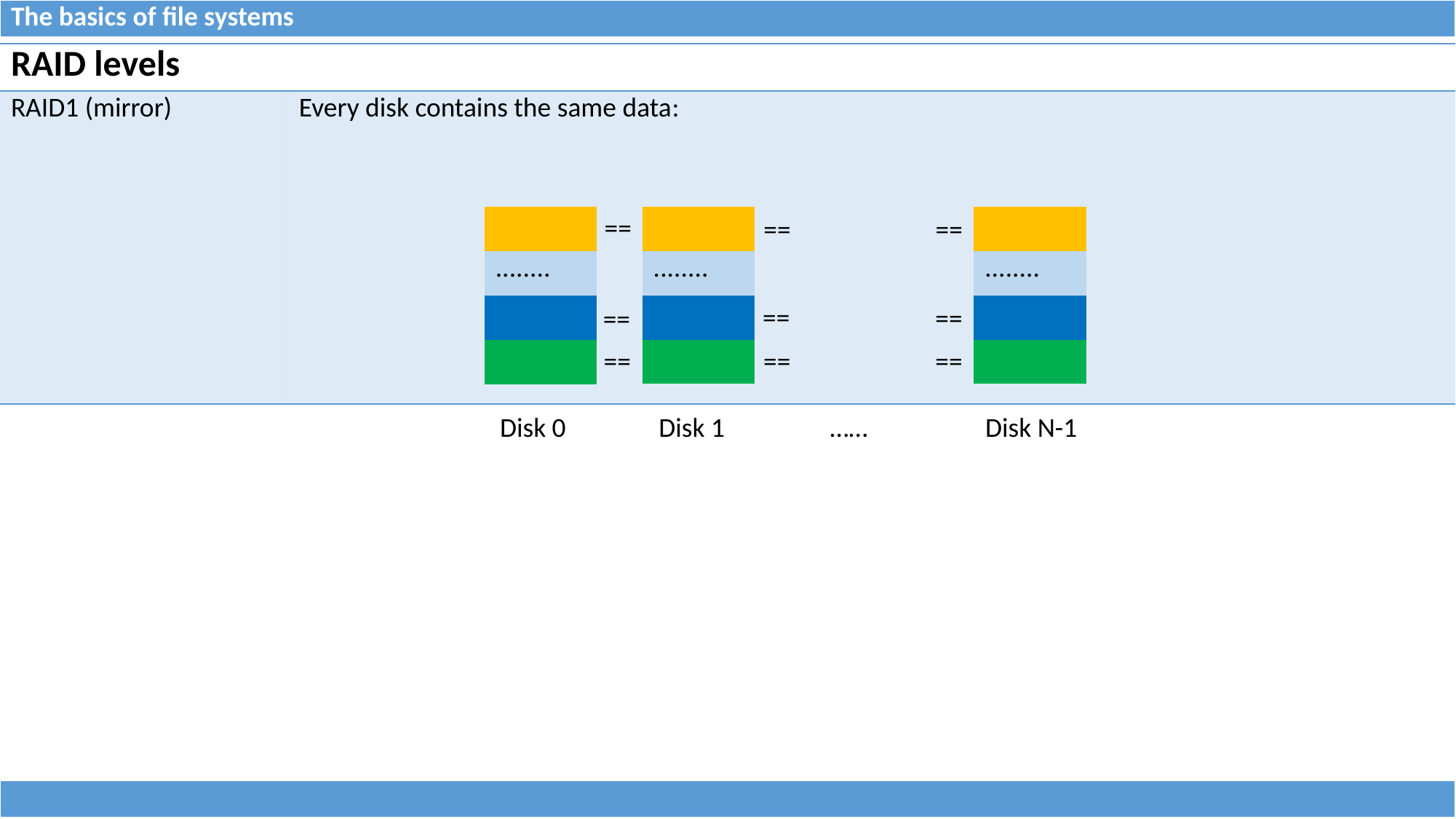

| The basics of file systems |
| --- |
| RAID levels |  |
| --- | --- |
| RAID1 (mirror) | Every disk contains the same data: |
==
==
==
|  |
| --- |
| ........ |
|  |
|  |
|  |
| --- |
| ........ |
|  |
|  |
|  |
| --- |
| ........ |
|  |
|  |
==
==
==
==
==
==
Disk 0               Disk 1                 ……                   Disk N-1
|  |
| --- |